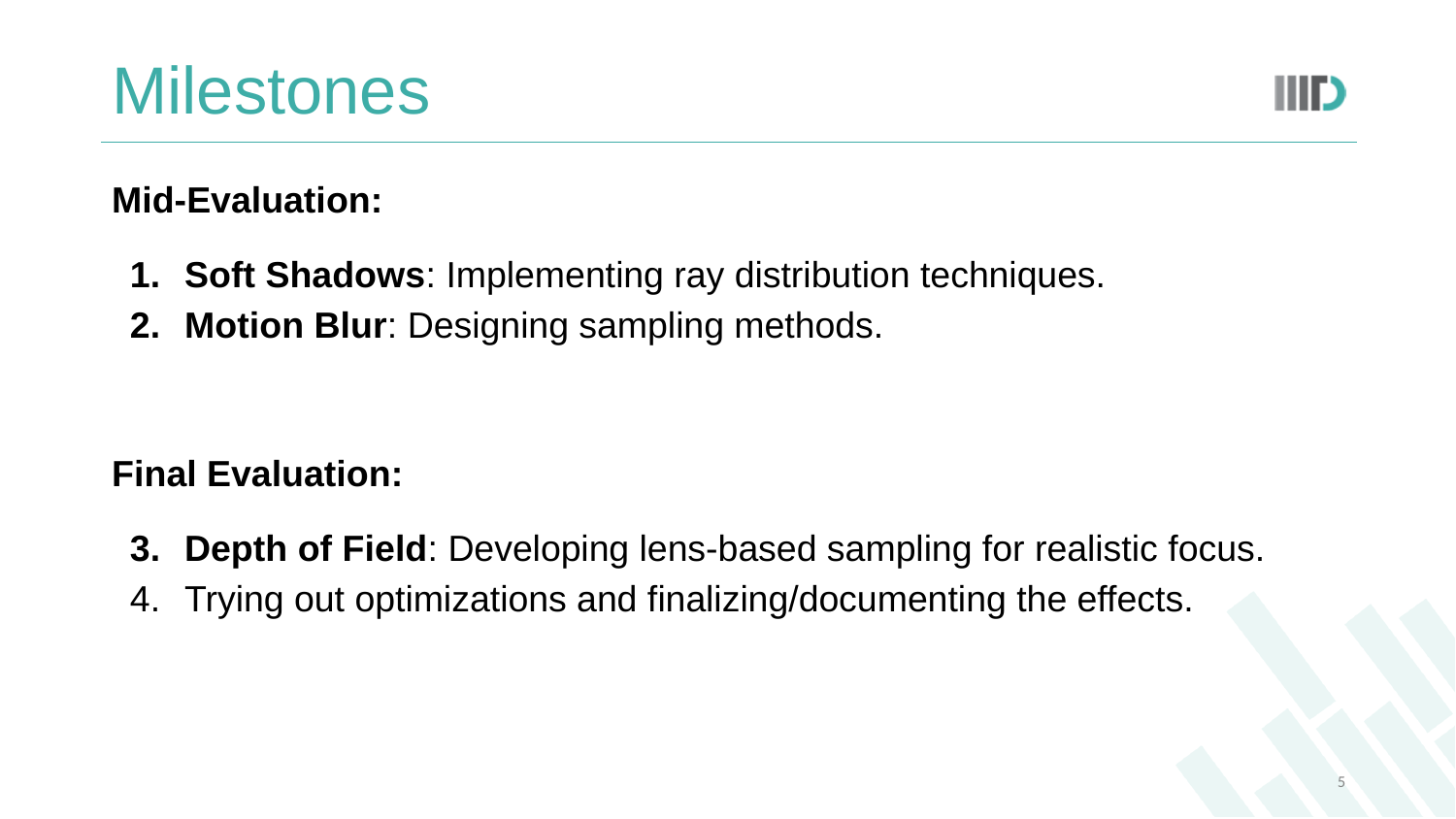

# Milestones
Mid-Evaluation:
Soft Shadows: Implementing ray distribution techniques.
Motion Blur: Designing sampling methods.

Final Evaluation:
Depth of Field: Developing lens-based sampling for realistic focus.
Trying out optimizations and finalizing/documenting the effects.

5